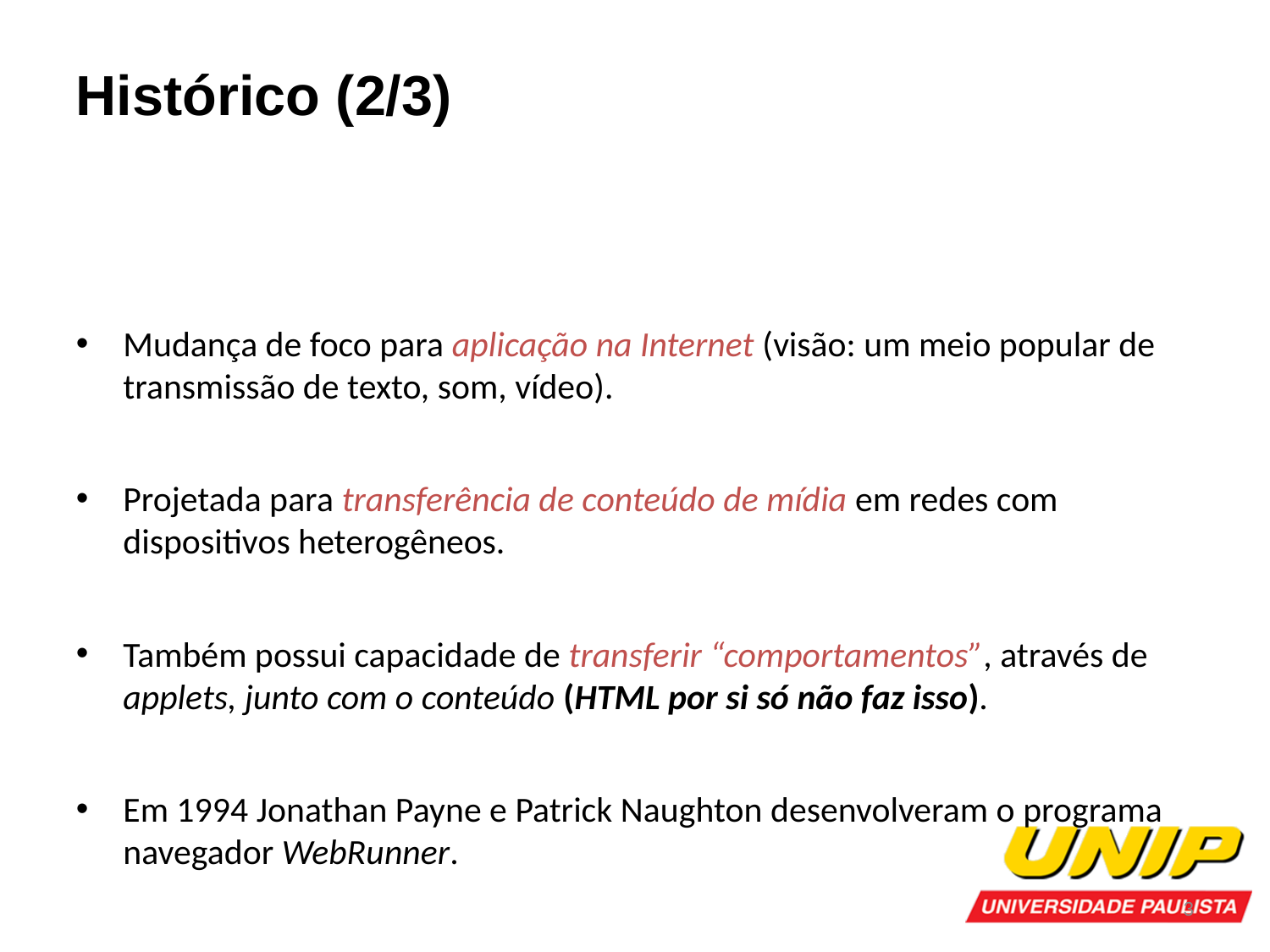

Histórico (2/3)
Mudança de foco para aplicação na Internet (visão: um meio popular de transmissão de texto, som, vídeo).

Projetada para transferência de conteúdo de mídia em redes com dispositivos heterogêneos.

Também possui capacidade de transferir “comportamentos”, através de applets, junto com o conteúdo (HTML por si só não faz isso).

Em 1994 Jonathan Payne e Patrick Naughton desenvolveram o programa navegador WebRunner.
3